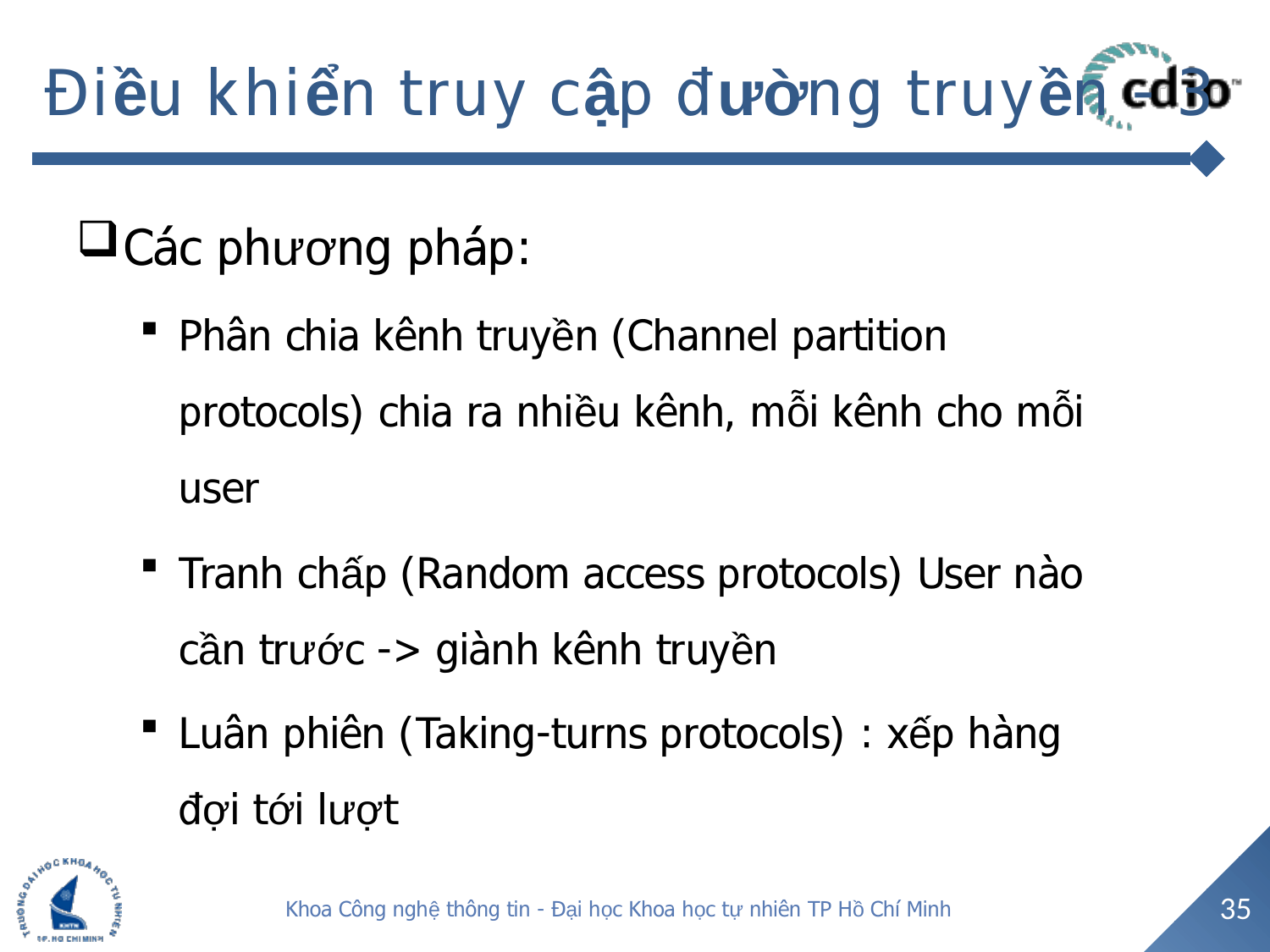

# Điều khiển truy cập đường truyền - 3
Các phương pháp:
Phân chia kênh truyền (Channel partition protocols) chia ra nhiều kênh, mỗi kênh cho mỗi user
Tranh chấp (Random access protocols) User nào cần trước -> giành kênh truyền
Luân phiên (Taking-turns protocols) : xếp hàng đợi tới lượt
35
Khoa Công nghệ thông tin - Đại học Khoa học tự nhiên TP Hồ Chí Minh